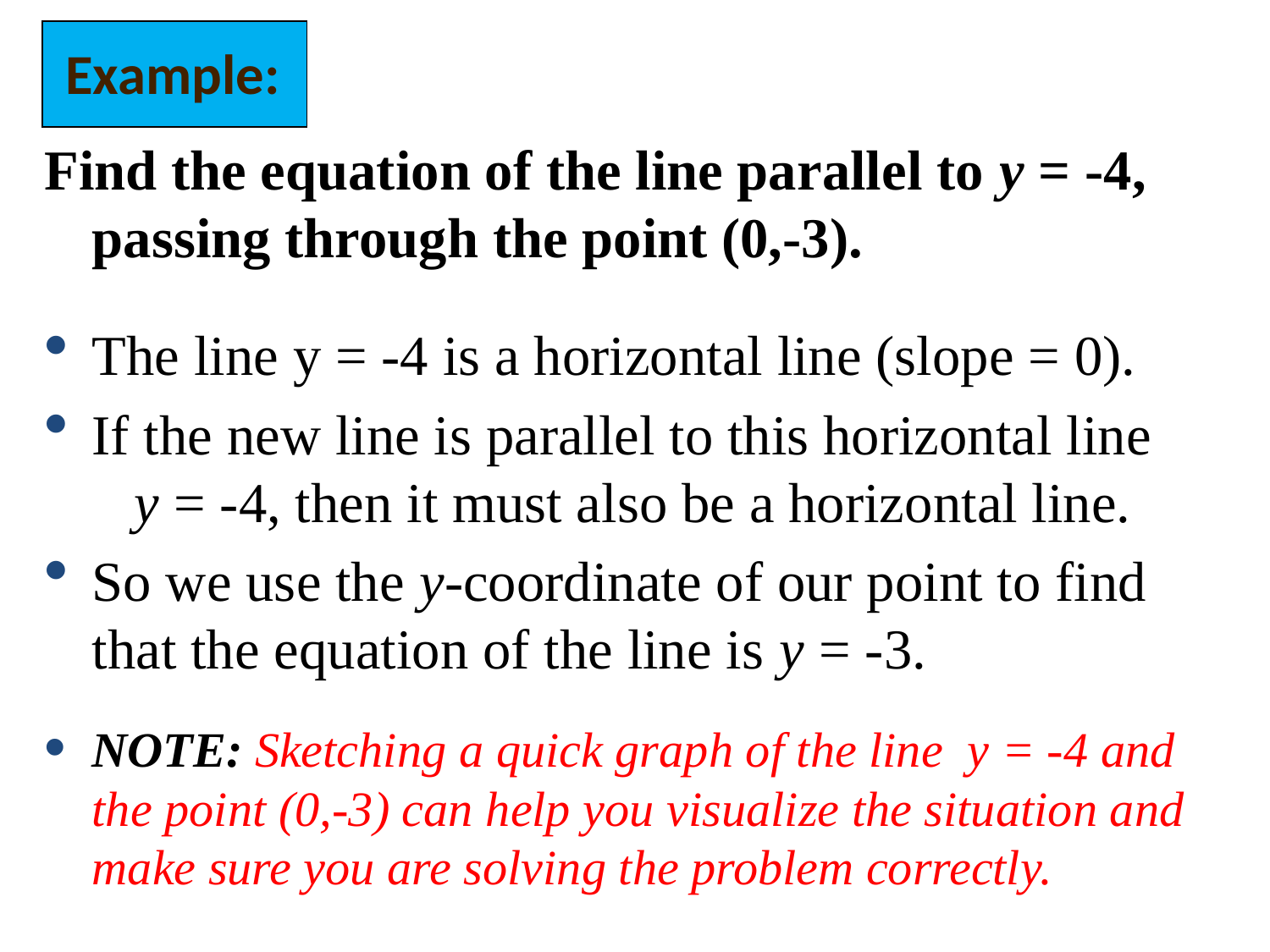

Example:
Find the equation of the line parallel to y = -4, passing through the point (0,-3).

The line y = -4 is a horizontal line (slope = 0).
If the new line is parallel to this horizontal line       y = -4, then it must also be a horizontal line.
So we use the y-coordinate of our point to find that the equation of the line is y = -3.

NOTE: Sketching a quick graph of the line  y = -4 and the point (0,-3) can help you visualize the situation and make sure you are solving the problem correctly.